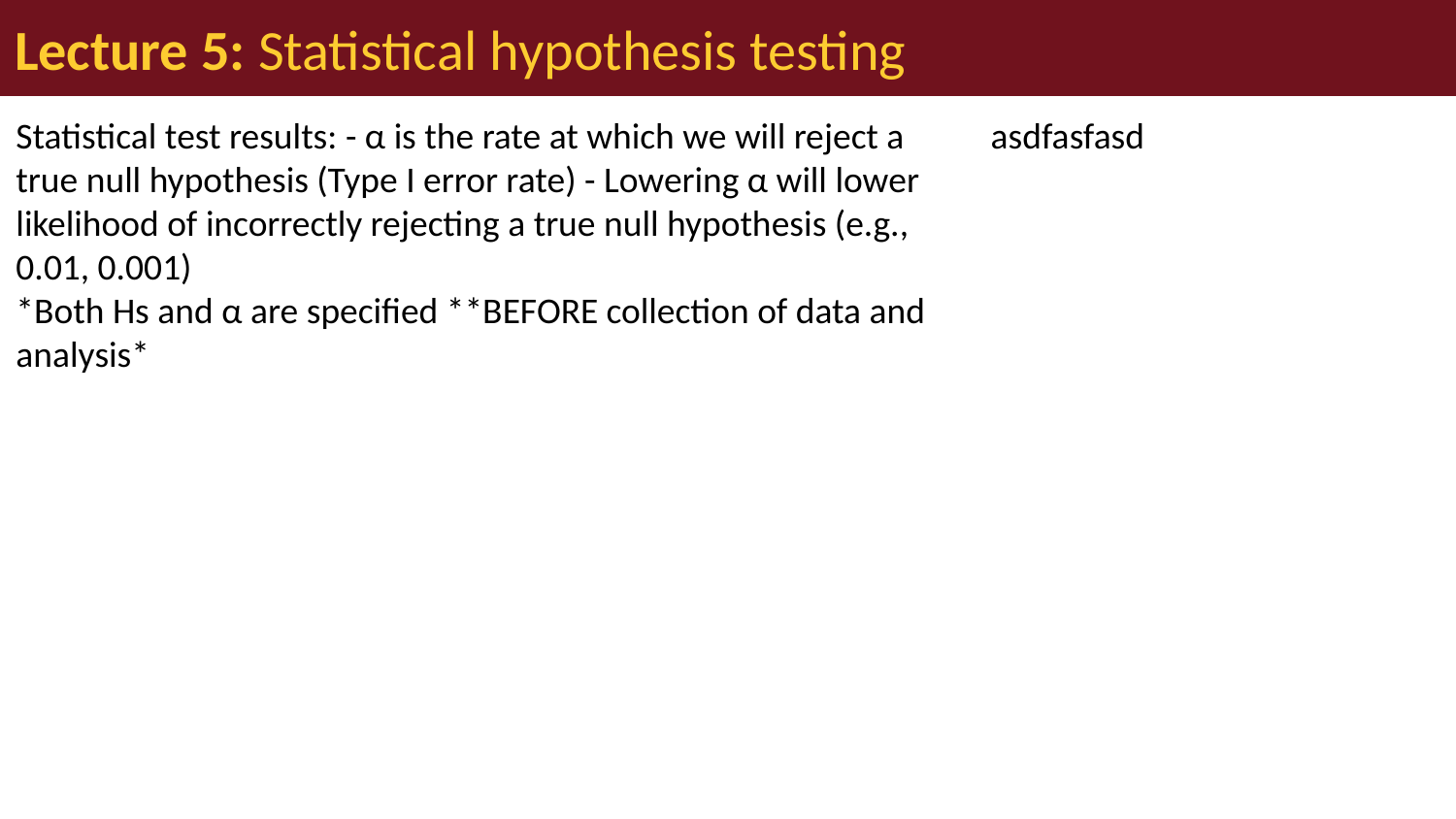

# Lecture 5: Statistical hypothesis testing
Statistical test results: - α is the rate at which we will reject a true null hypothesis (Type I error rate) - Lowering α will lower likelihood of incorrectly rejecting a true null hypothesis (e.g., 0.01, 0.001)
*Both Hs and α are specified **BEFORE collection of data and analysis*
asdfasfasd